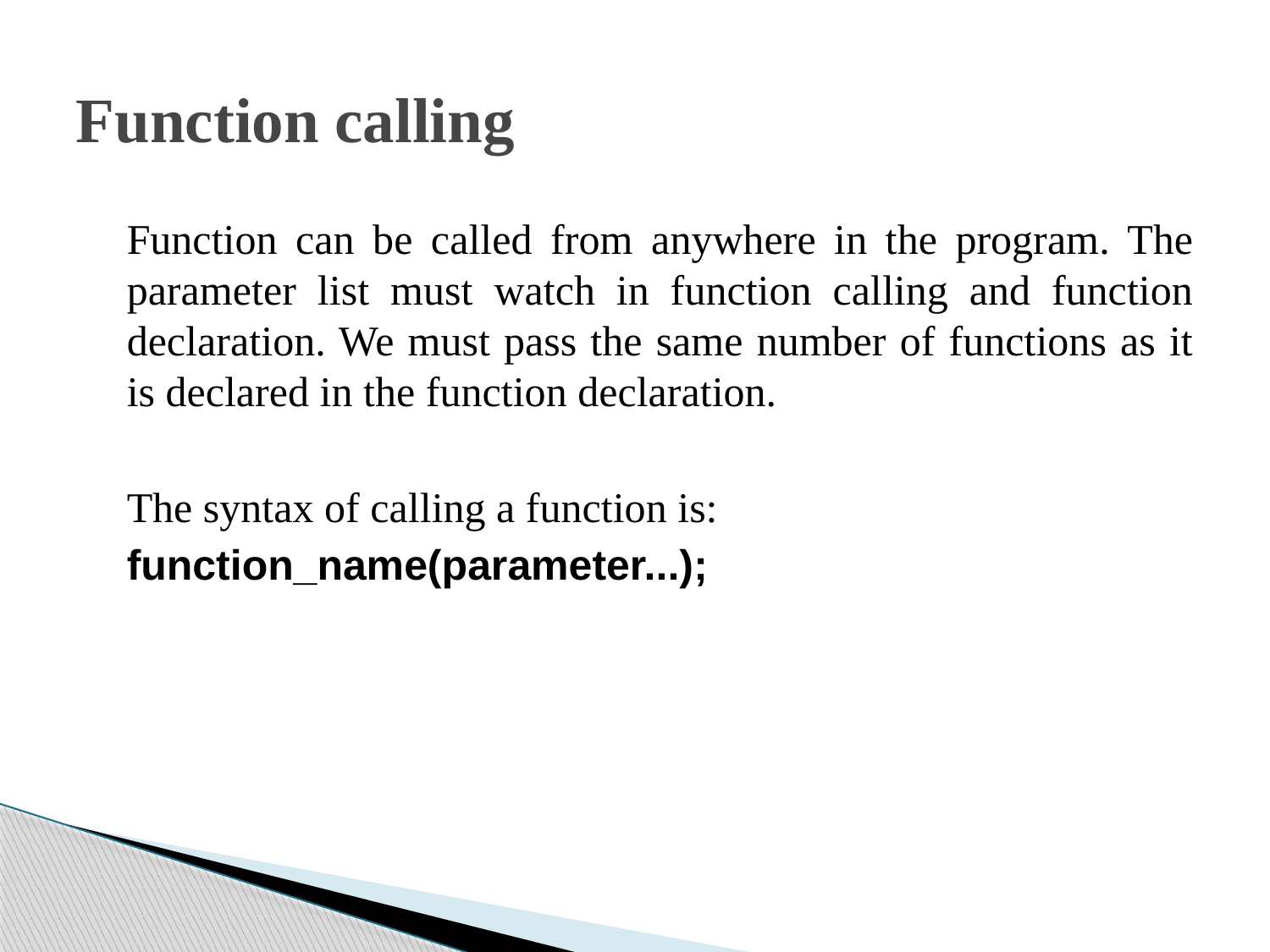

# Function calling
	Function can be called from anywhere in the program. The parameter list must watch in function calling and function declaration. We must pass the same number of functions as it is declared in the function declaration.

	The syntax of calling a function is:
	function_name(parameter...);